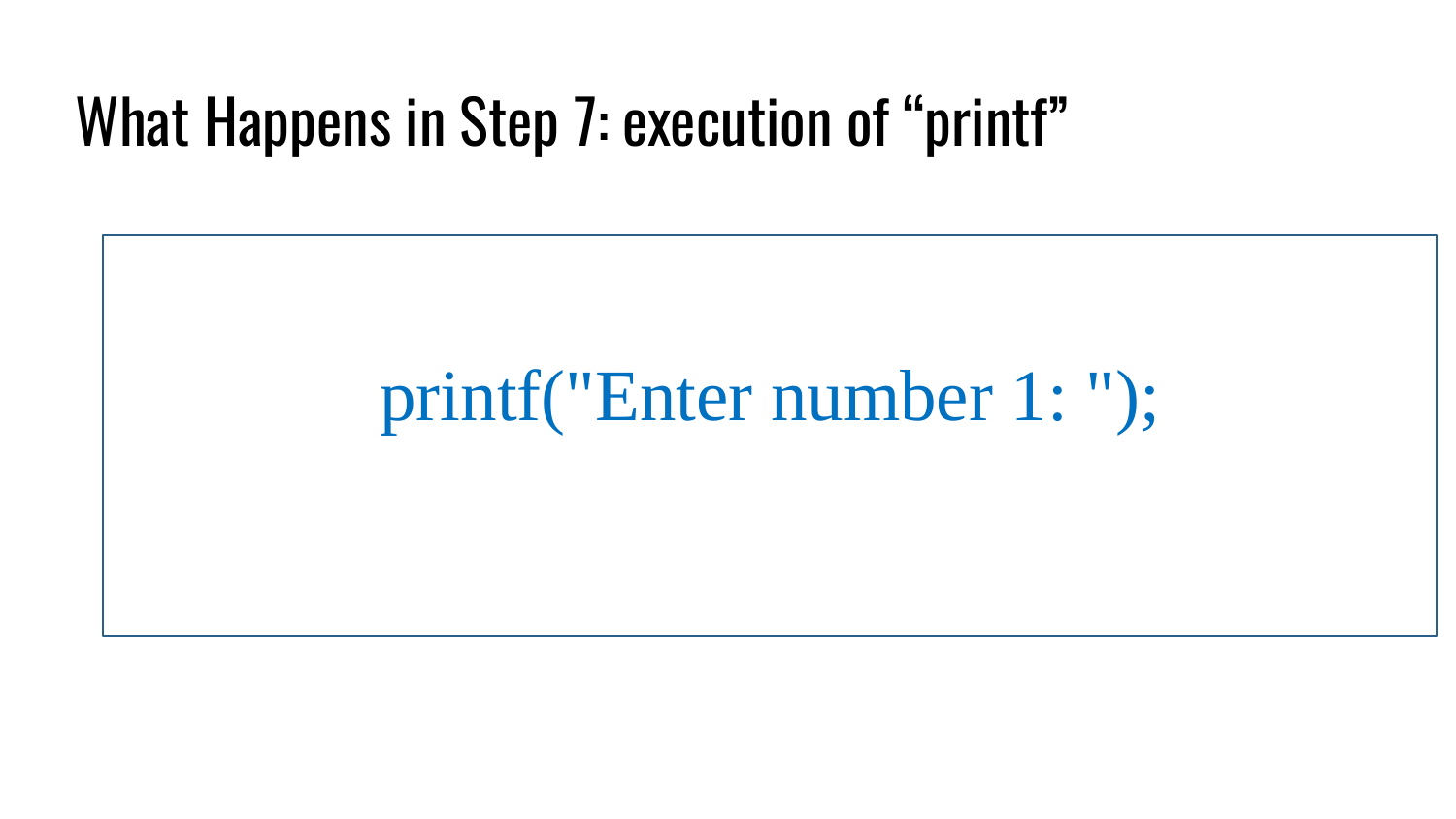

# What Happens in Step 7: execution of “printf”
printf("Enter number 1: ");